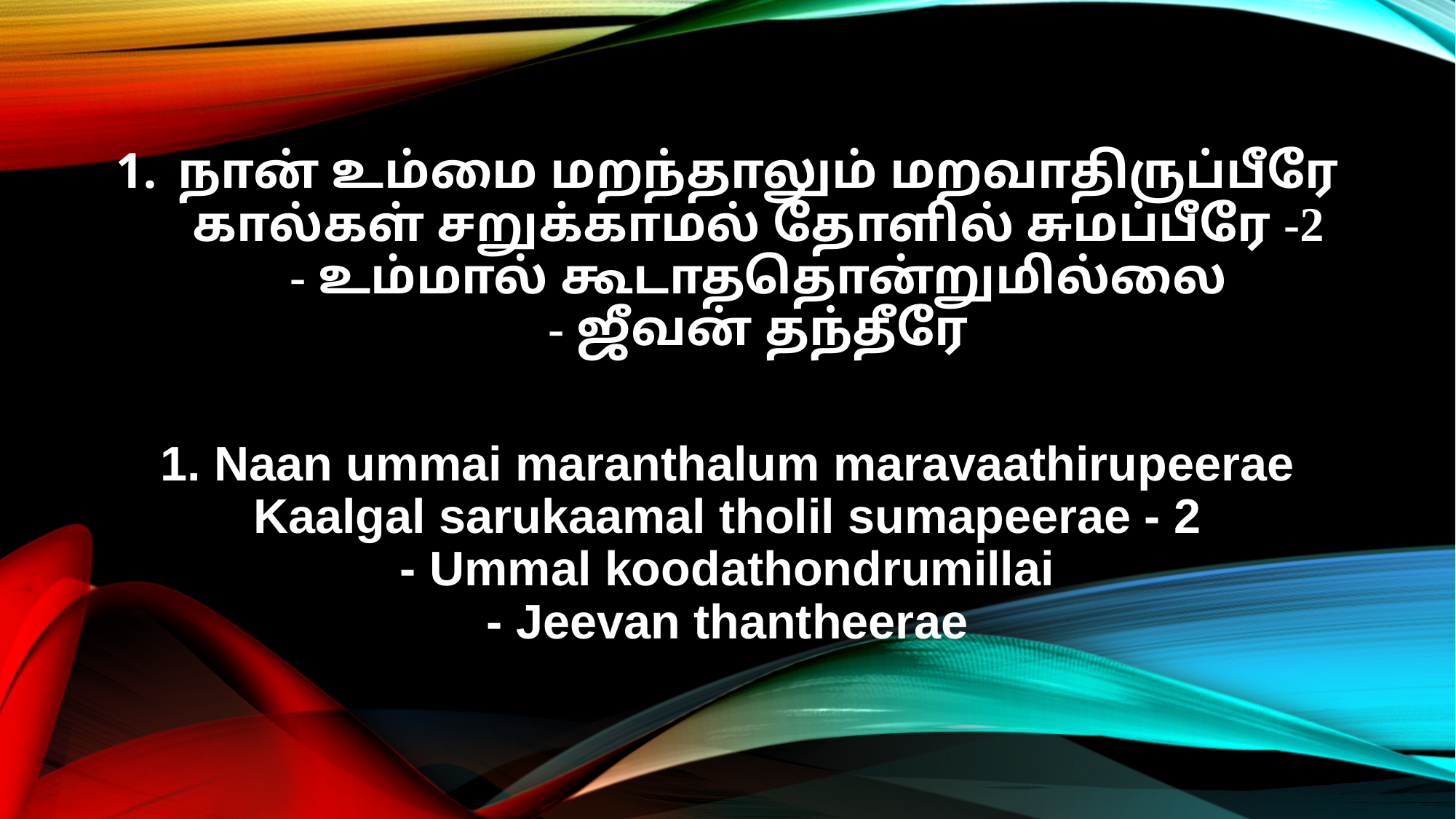

நான் உம்மை மறந்தாலும் மறவாதிருப்பீரே
கால்கள் சறுக்காமல் தோளில் சுமப்பீரே -2
- உம்மால் கூடாததொன்றுமில்லை
- ஜீவன் தந்தீரே

1. Naan ummai maranthalum maravaathirupeerae
Kaalgal sarukaamal tholil sumapeerae - 2
- Ummal koodathondrumillai
- Jeevan thantheerae